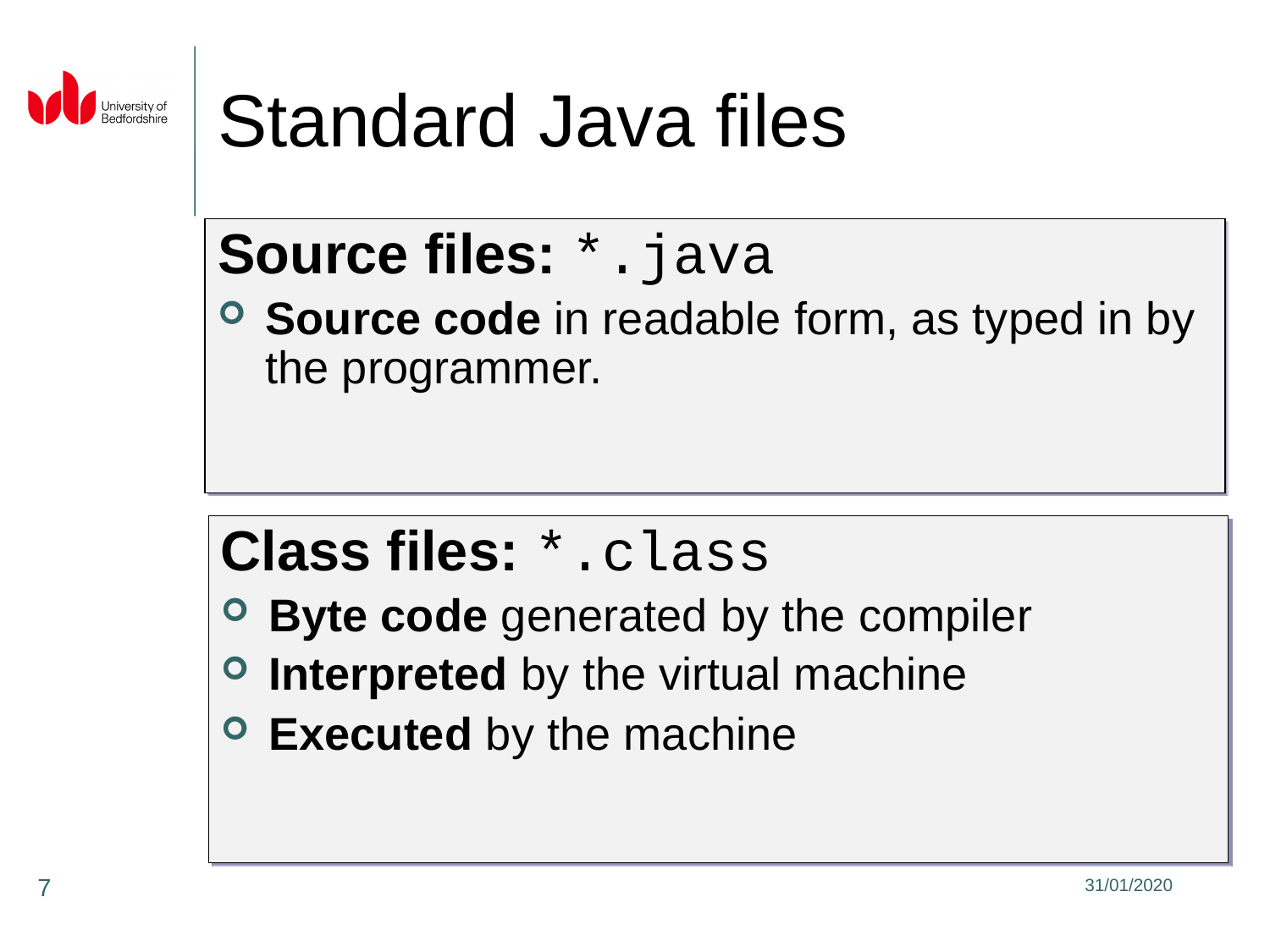

# Standard Java files
Source files: *.java
Source code in readable form, as typed in by the programmer.
Class files: *.class
Byte code generated by the compiler
Interpreted by the virtual machine
Executed by the machine
7
31/01/2020